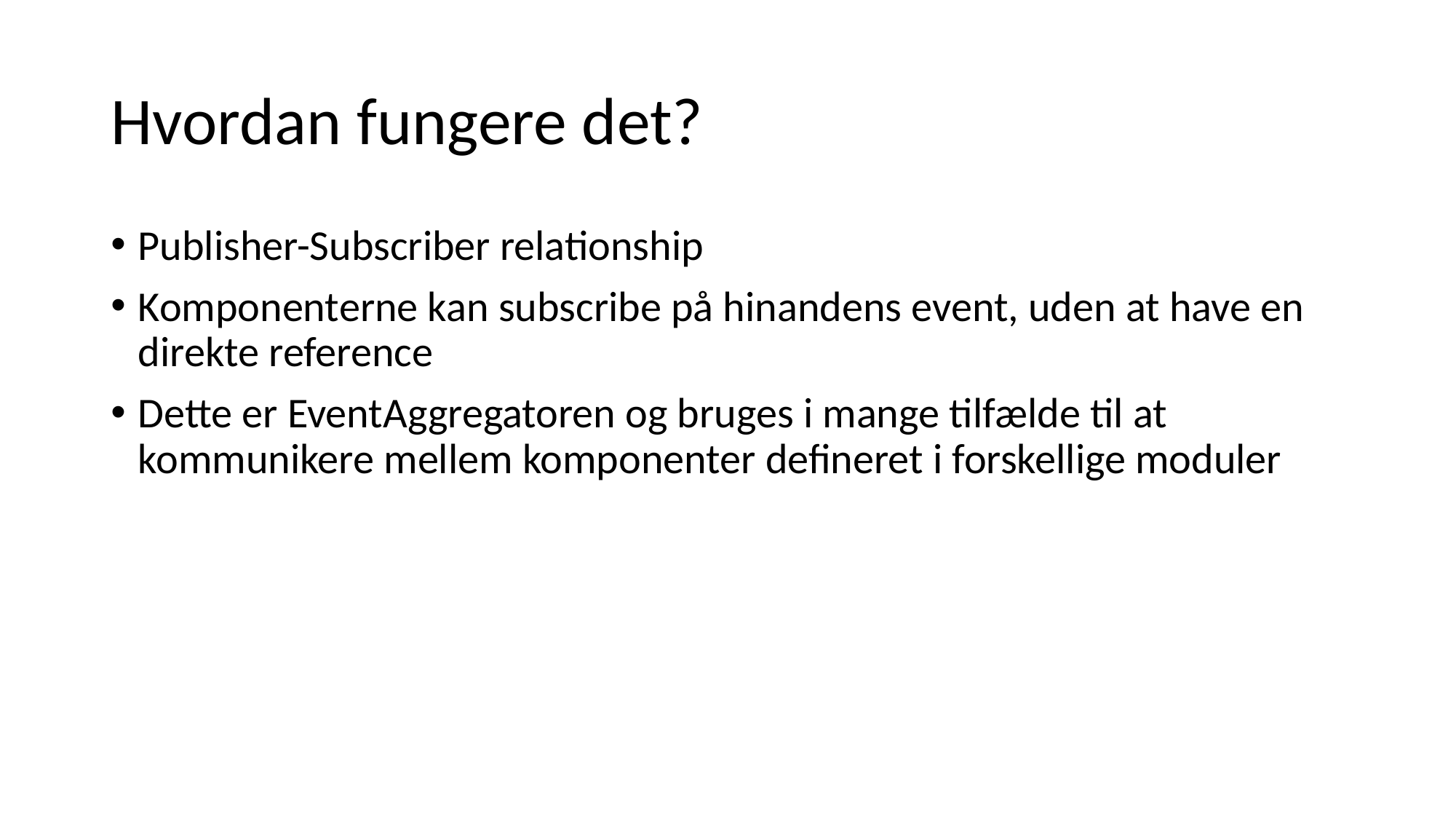

# Hvordan fungere det?
Publisher-Subscriber relationship
Komponenterne kan subscribe på hinandens event, uden at have en direkte reference
Dette er EventAggregatoren og bruges i mange tilfælde til at kommunikere mellem komponenter defineret i forskellige moduler